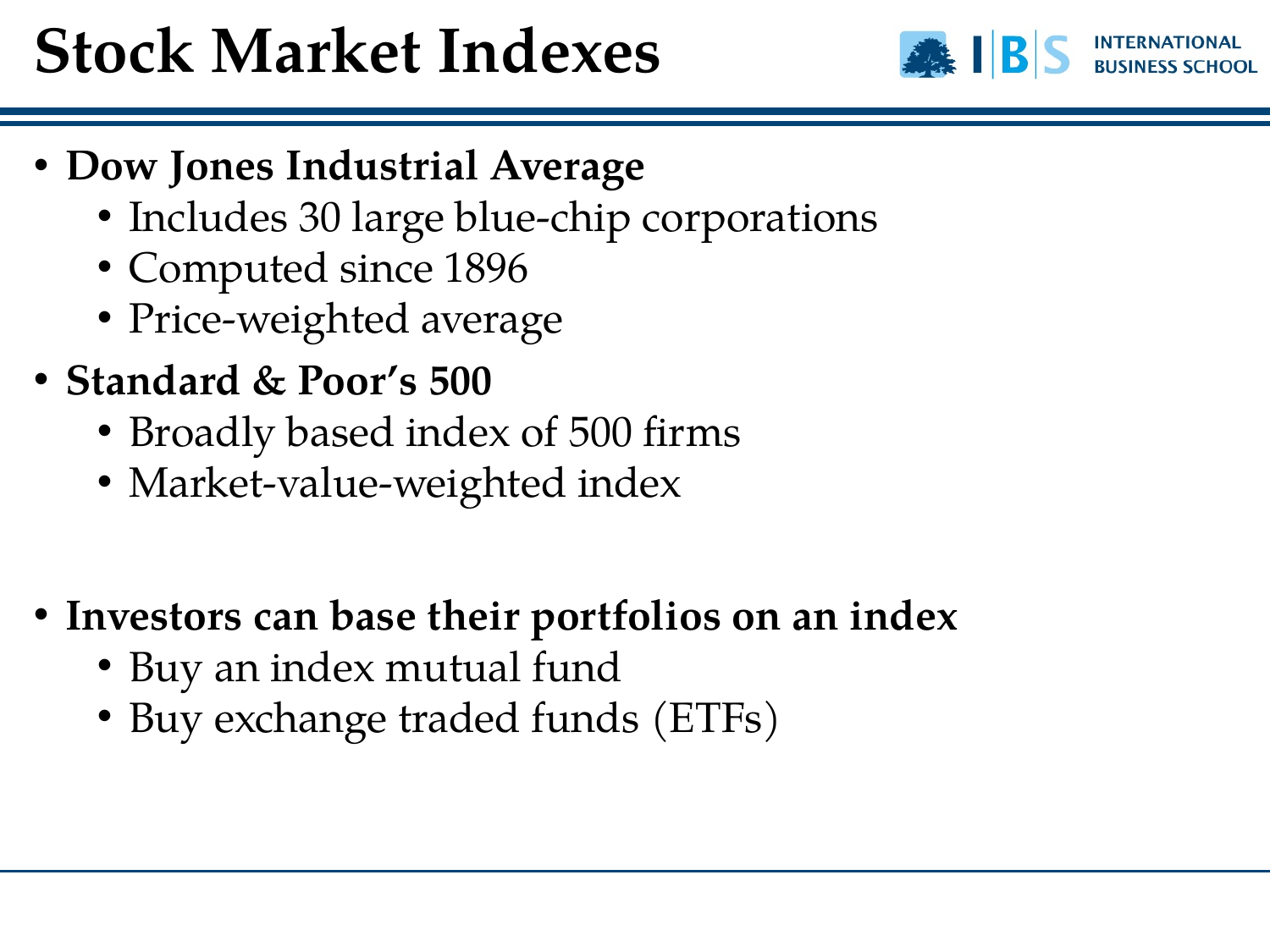

# Stock Market Indexes
Dow Jones Industrial Average
Includes 30 large blue-chip corporations
Computed since 1896
Price-weighted average
Standard & Poor’s 500
Broadly based index of 500 firms
Market-value-weighted index

Investors can base their portfolios on an index
Buy an index mutual fund
Buy exchange traded funds (ETFs)